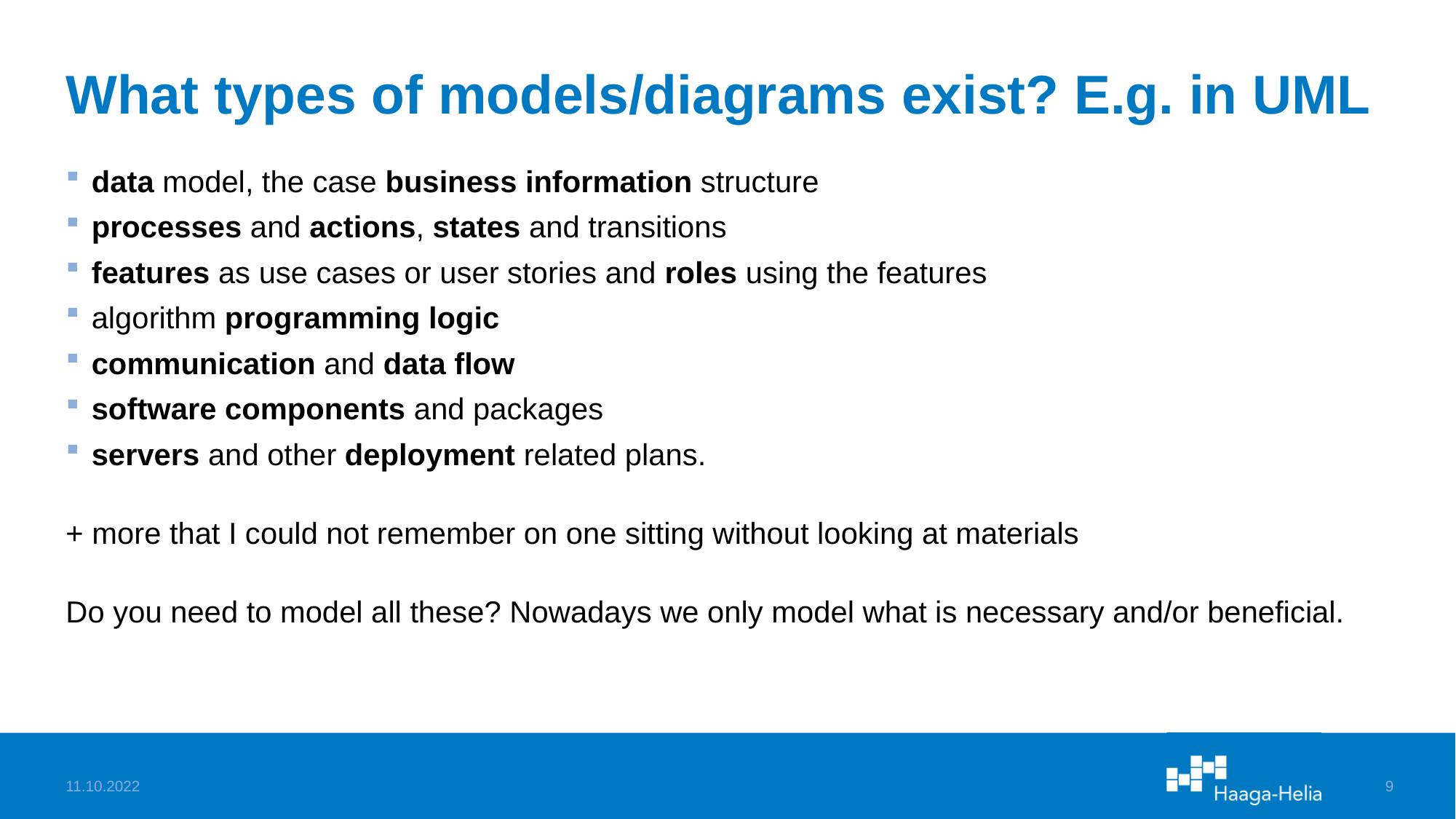

# What types of models/diagrams exist? E.g. in UML
data model, the case business information structure
processes and actions, states and transitions
features as use cases or user stories and roles using the features
algorithm programming logic
communication and data flow
software components and packages
servers and other deployment related plans.
+ more that I could not remember on one sitting without looking at materials
Do you need to model all these? Nowadays we only model what is necessary and/or beneficial.
11.10.2022

9